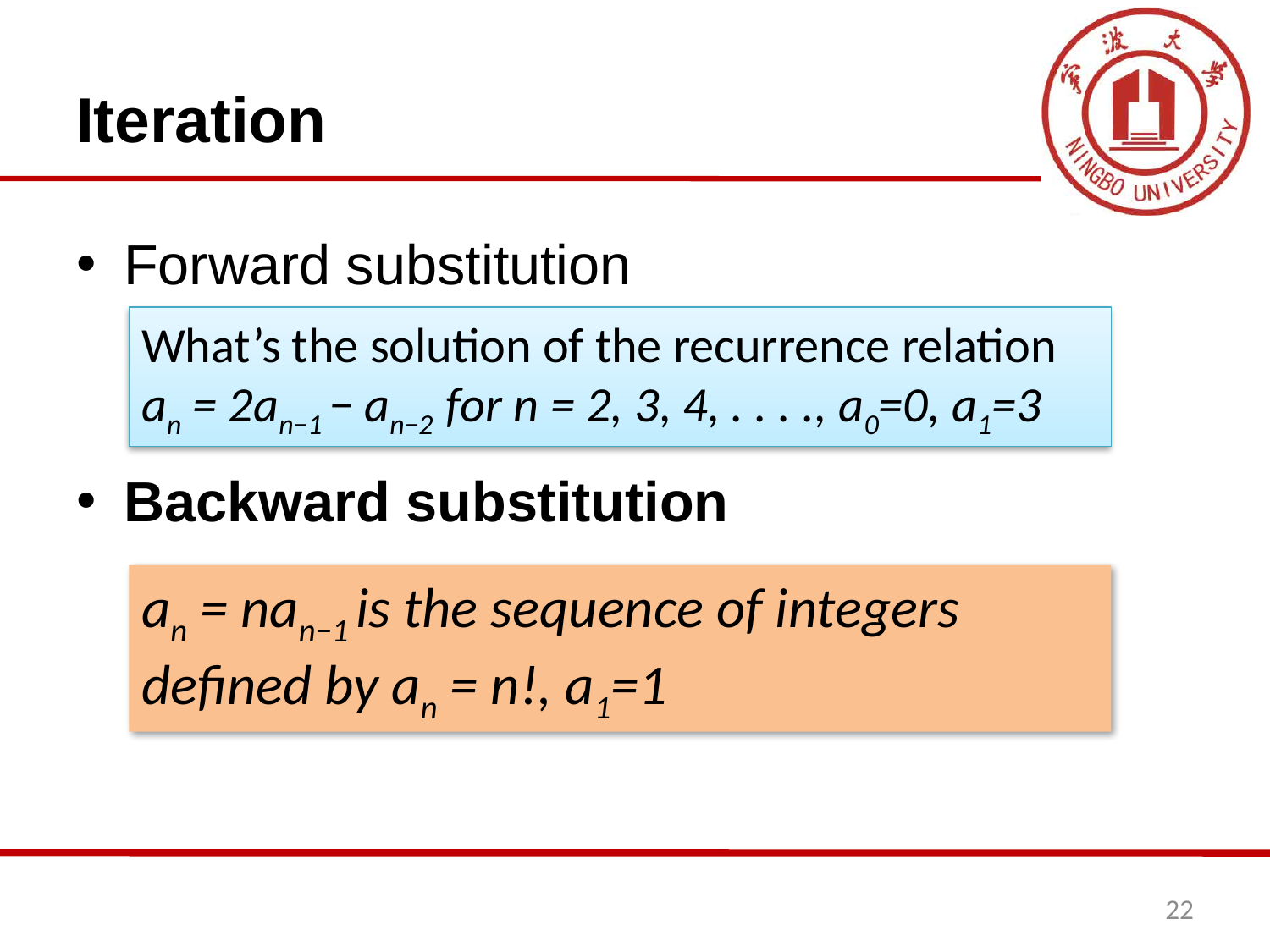

# Iteration
Forward substitution

Backward substitution
What’s the solution of the recurrence relation an = 2an−1 − an−2  for n = 2, 3, 4, . . . ., a0=0, a1=3
an = nan−1 is the sequence of integers defined by an = n!, a1=1
22